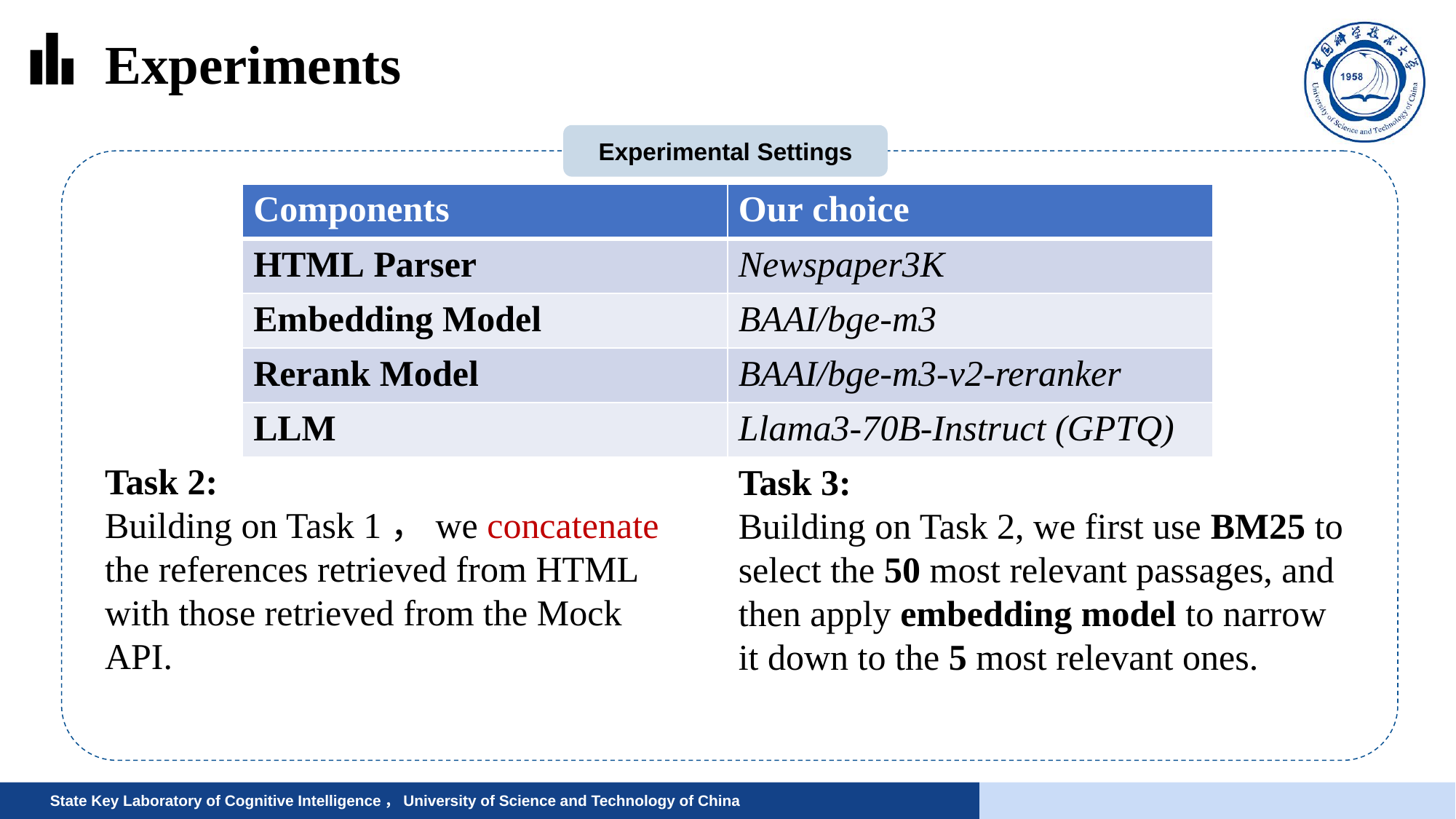

Experiments

Experimental Settings
| Components | Our choice |
| --- | --- |
| HTML Parser | Newspaper3K |
| Embedding Model | BAAI/bge-m3 |
| Rerank Model | BAAI/bge-m3-v2-reranker |
| LLM | Llama3-70B-Instruct (GPTQ) |
Task 2:
Building on Task 1，we concatenate the references retrieved from HTML with those retrieved from the Mock API.
Task 3:
Building on Task 2, we first use BM25 to select the 50 most relevant passages, and then apply embedding model to narrow it down to the 5 most relevant ones.

State Key Laboratory of Cognitive Intelligence，University of Science and Technology of China